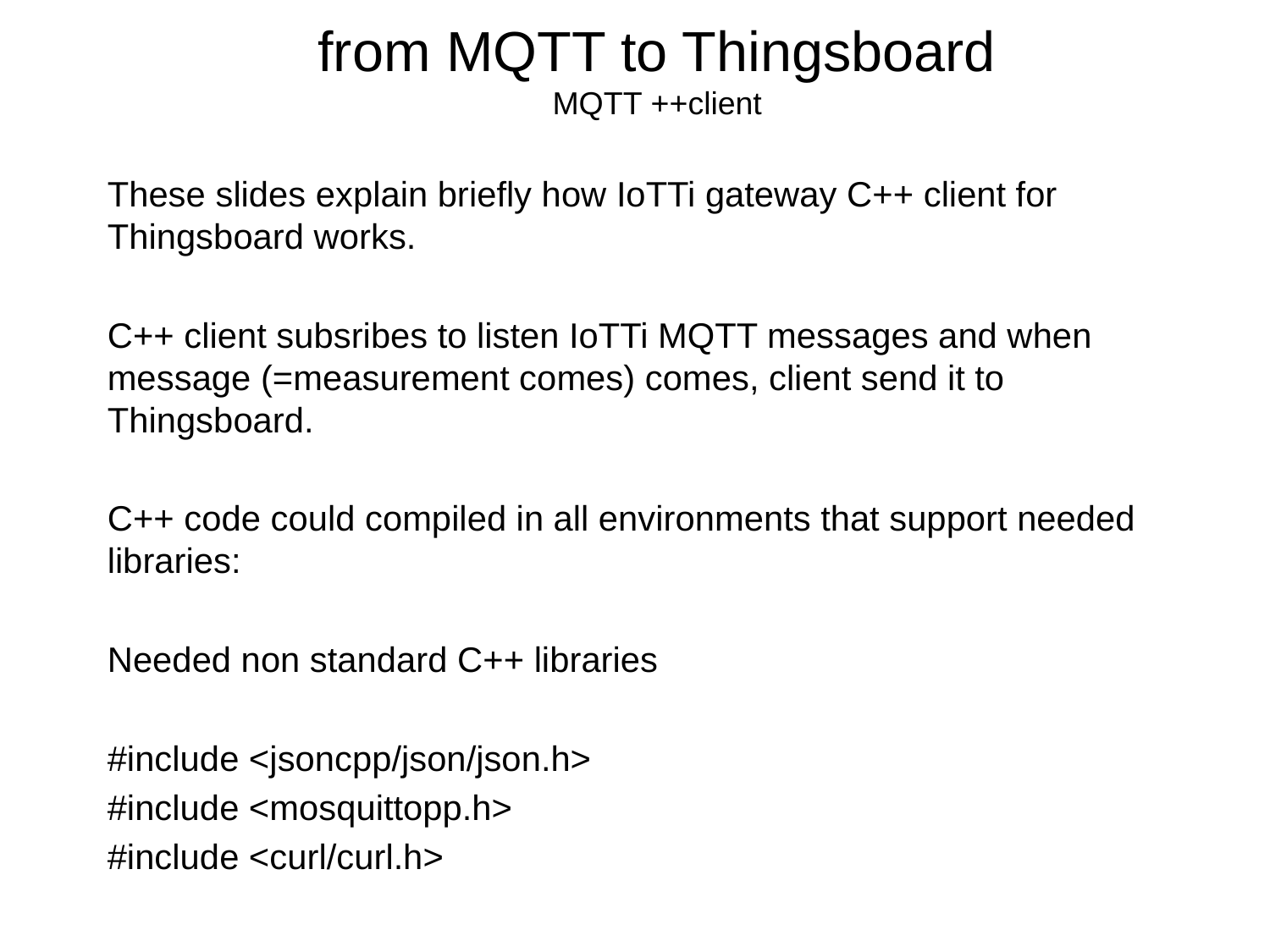

from MQTT to Thingsboard
MQTT ++client
These slides explain briefly how IoTTi gateway C++ client for Thingsboard works.

C++ client subsribes to listen IoTTi MQTT messages and when message (=measurement comes) comes, client send it to Thingsboard.

C++ code could compiled in all environments that support needed libraries:

Needed non standard C++ libraries

#include <jsoncpp/json/json.h>
#include <mosquittopp.h>
#include <curl/curl.h>